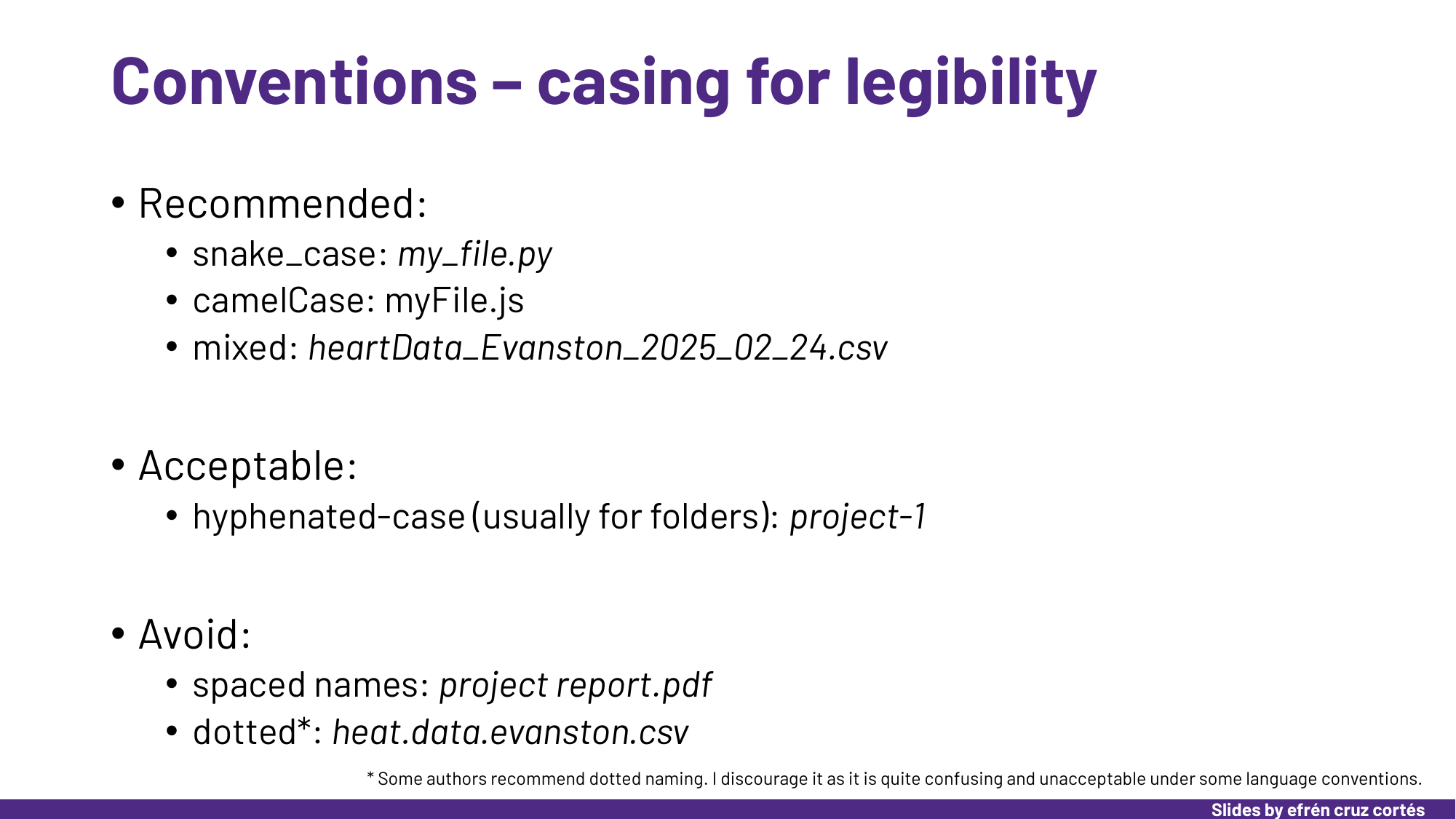

# Conventions – casing for legibility
Recommended:
snake_case: my_file.py
camelCase: myFile.js
mixed: heartData_Evanston_2025_02_24.csv

Acceptable:
hyphenated-case (usually for folders): project-1

Avoid:
spaced names: project report.pdf
dotted*: heat.data.evanston.csv
* Some authors recommend dotted naming. I discourage it as it is quite confusing and unacceptable under some language conventions.